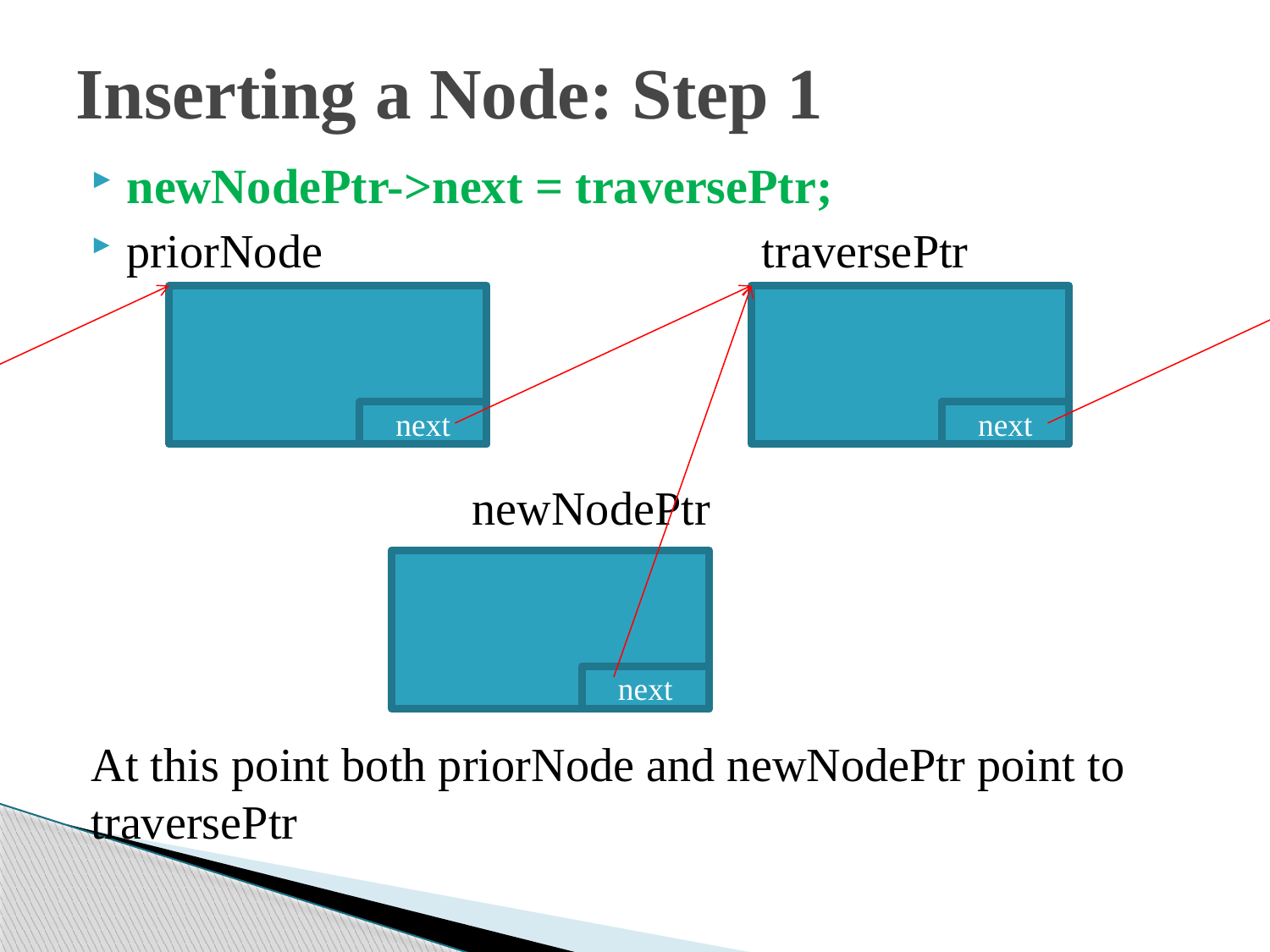

# Inserting a Node: Step 1
newNodePtr->next = traversePtr;
priorNode				traversePtr

			newNodePtr

At this point both priorNode and newNodePtr point to traversePtr

next
next

next